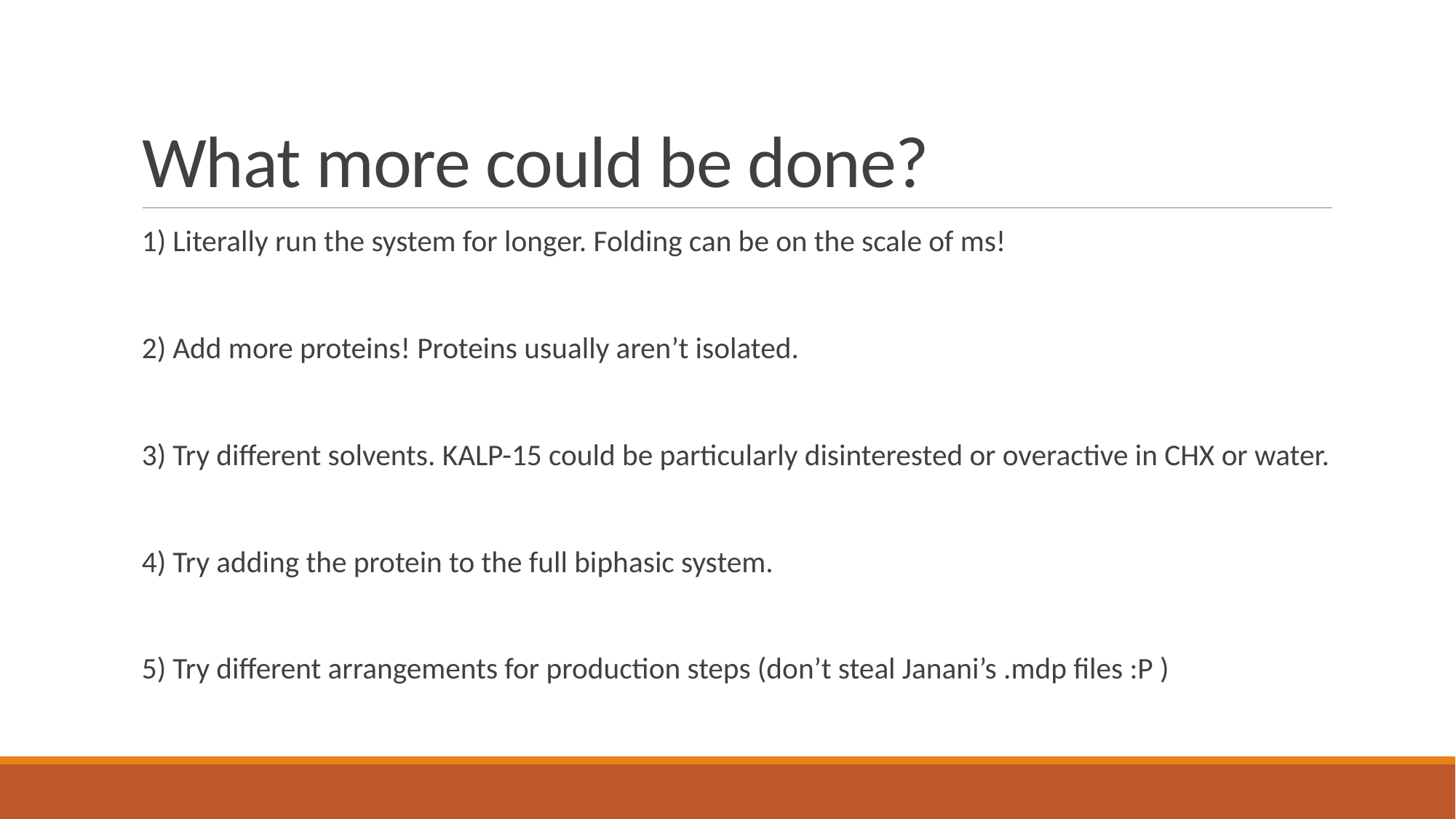

# What more could be done?
1) Literally run the system for longer. Folding can be on the scale of ms!

2) Add more proteins! Proteins usually aren’t isolated.

3) Try different solvents. KALP-15 could be particularly disinterested or overactive in CHX or water.

4) Try adding the protein to the full biphasic system.

5) Try different arrangements for production steps (don’t steal Janani’s .mdp files :P )